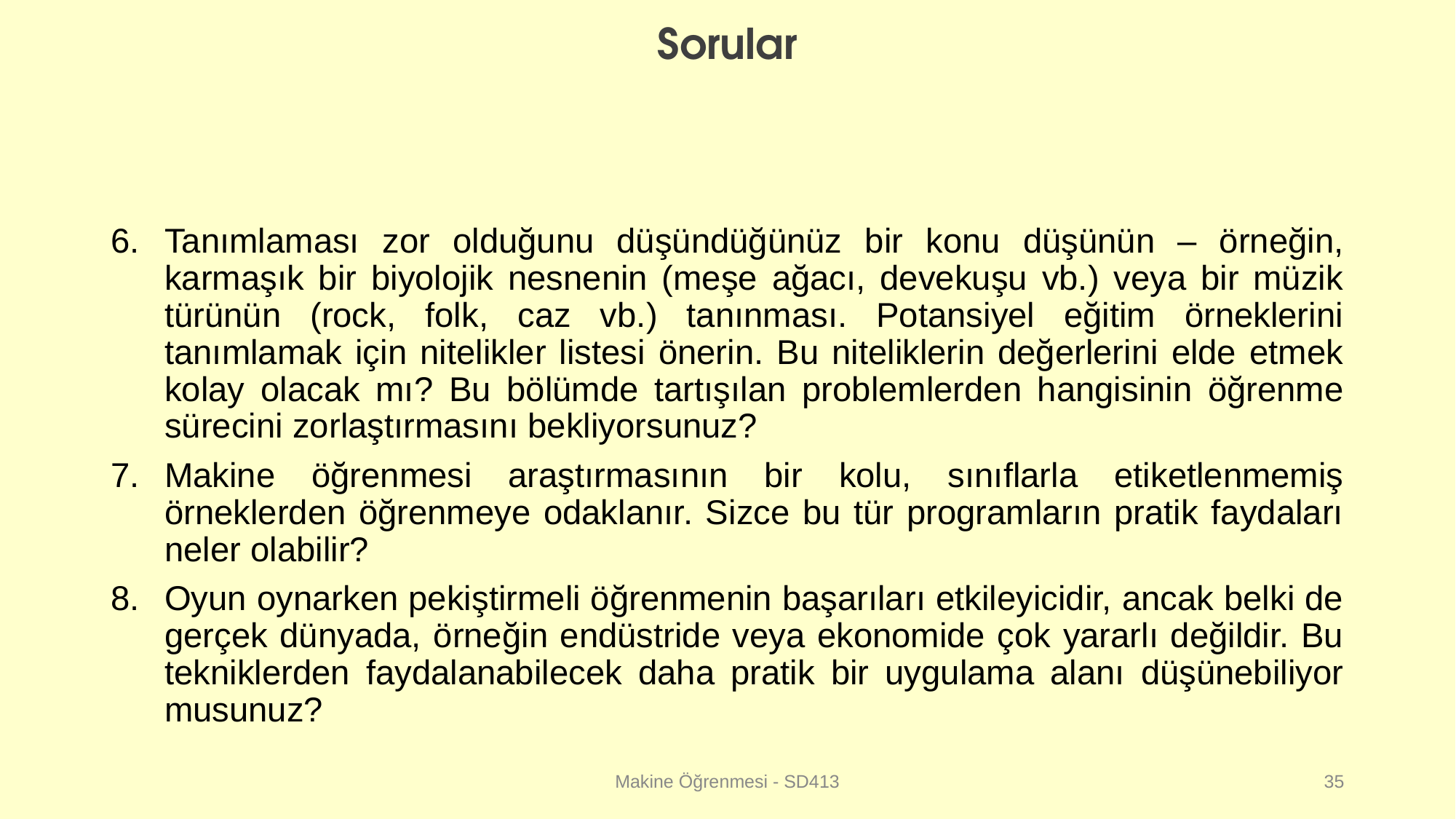

Sorular
Tanımlaması zor olduğunu düşündüğünüz bir konu düşünün – örneğin, karmaşık bir biyolojik nesnenin (meşe ağacı, devekuşu vb.) veya bir müzik türünün (rock, folk, caz vb.) tanınması. Potansiyel eğitim örneklerini tanımlamak için nitelikler listesi önerin. Bu niteliklerin değerlerini elde etmek kolay olacak mı? Bu bölümde tartışılan problemlerden hangisinin öğrenme sürecini zorlaştırmasını bekliyorsunuz?
Makine öğrenmesi araştırmasının bir kolu, sınıflarla etiketlenmemiş örneklerden öğrenmeye odaklanır. Sizce bu tür programların pratik faydaları neler olabilir?
Oyun oynarken pekiştirmeli öğrenmenin başarıları etkileyicidir, ancak belki de gerçek dünyada, örneğin endüstride veya ekonomide çok yararlı değildir. Bu tekniklerden faydalanabilecek daha pratik bir uygulama alanı düşünebiliyor musunuz?
Makine Öğrenmesi - SD413
35